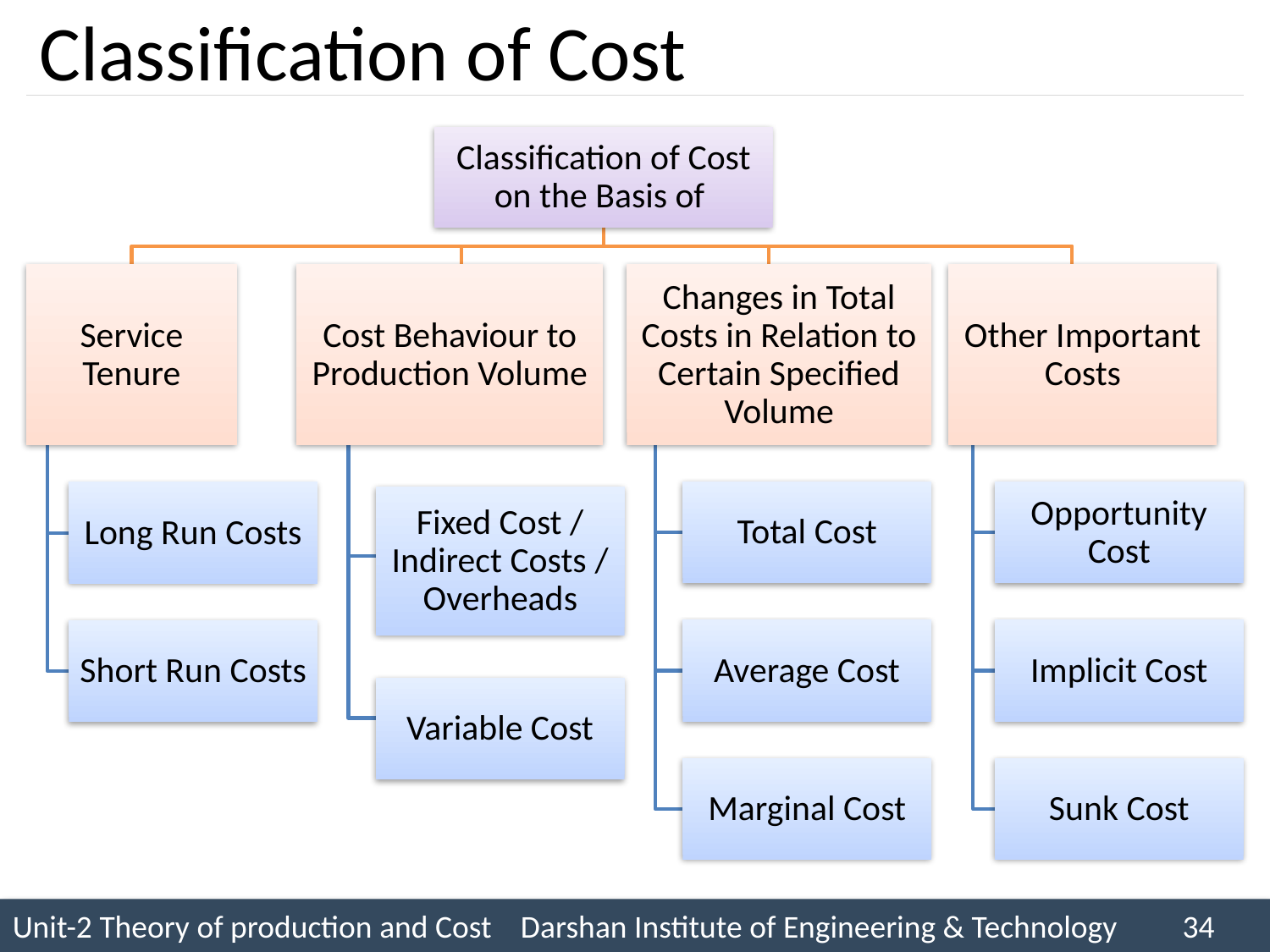

# Classification of Cost
Classification of Cost on the Basis of

Service Tenure
Cost Behaviour to Production Volume
Changes in Total Costs in Relation to Certain Specified Volume
Other Important Costs

Total Cost
Opportunity Cost
Long Run Costs
Fixed Cost / Indirect Costs / Overheads
Average Cost
Implicit Cost
Short Run Costs
Variable Cost
Marginal Cost
Sunk Cost